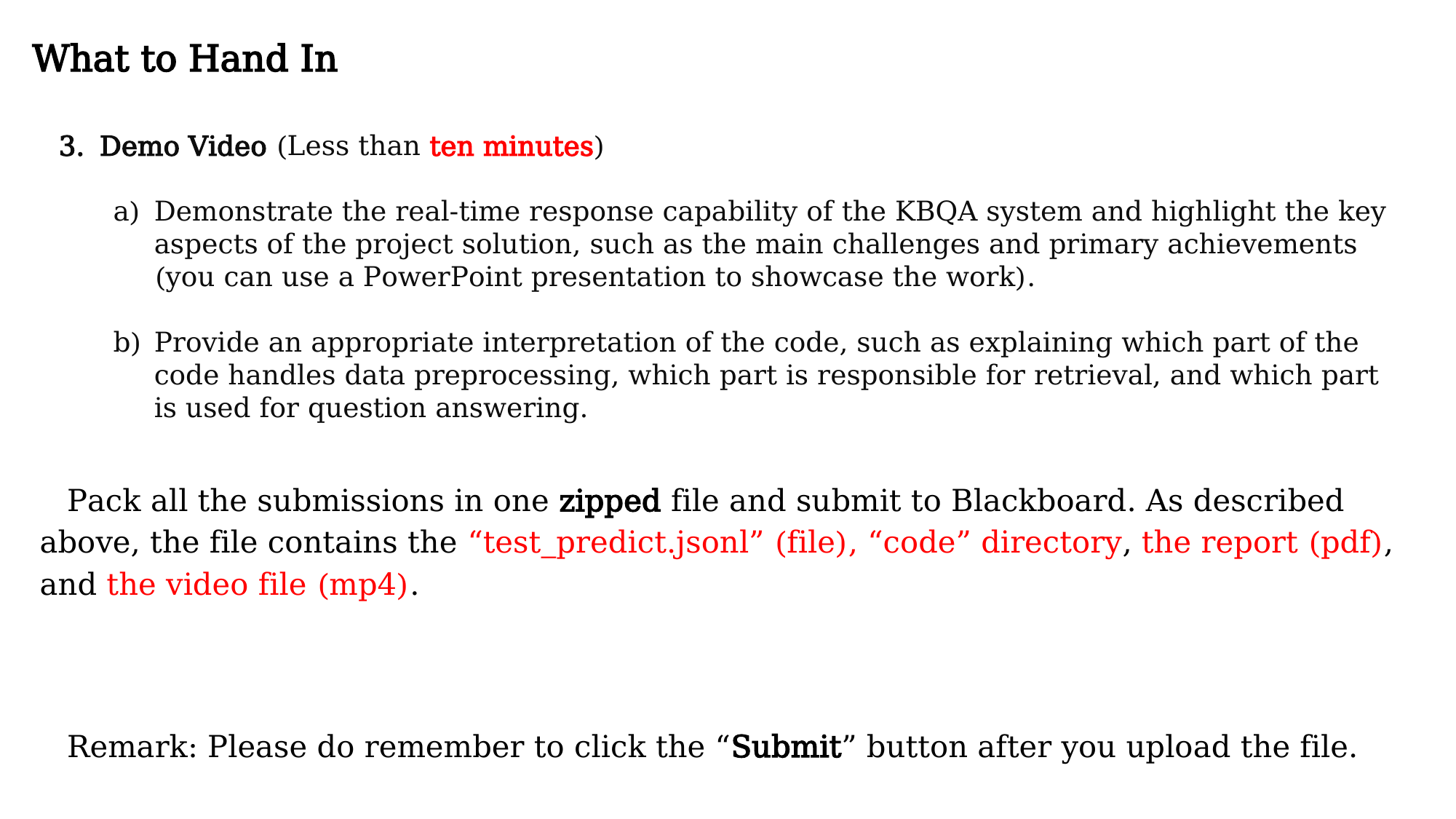

What to Hand In
Demo Video (Less than ten minutes)

Demonstrate the real-time response capability of the KBQA system and highlight the key aspects of the project solution, such as the main challenges and primary achievements (you can use a PowerPoint presentation to showcase the work).

Provide an appropriate interpretation of the code, such as explaining which part of the code handles data preprocessing, which part is responsible for retrieval, and which part is used for question answering.

Pack all the submissions in one zipped file and submit to Blackboard. As described above, the file contains the “test_predict.jsonl” (file), “code” directory, the report (pdf), and the video file (mp4).

Remark: Please do remember to click the “Submit” button after you upload the file.